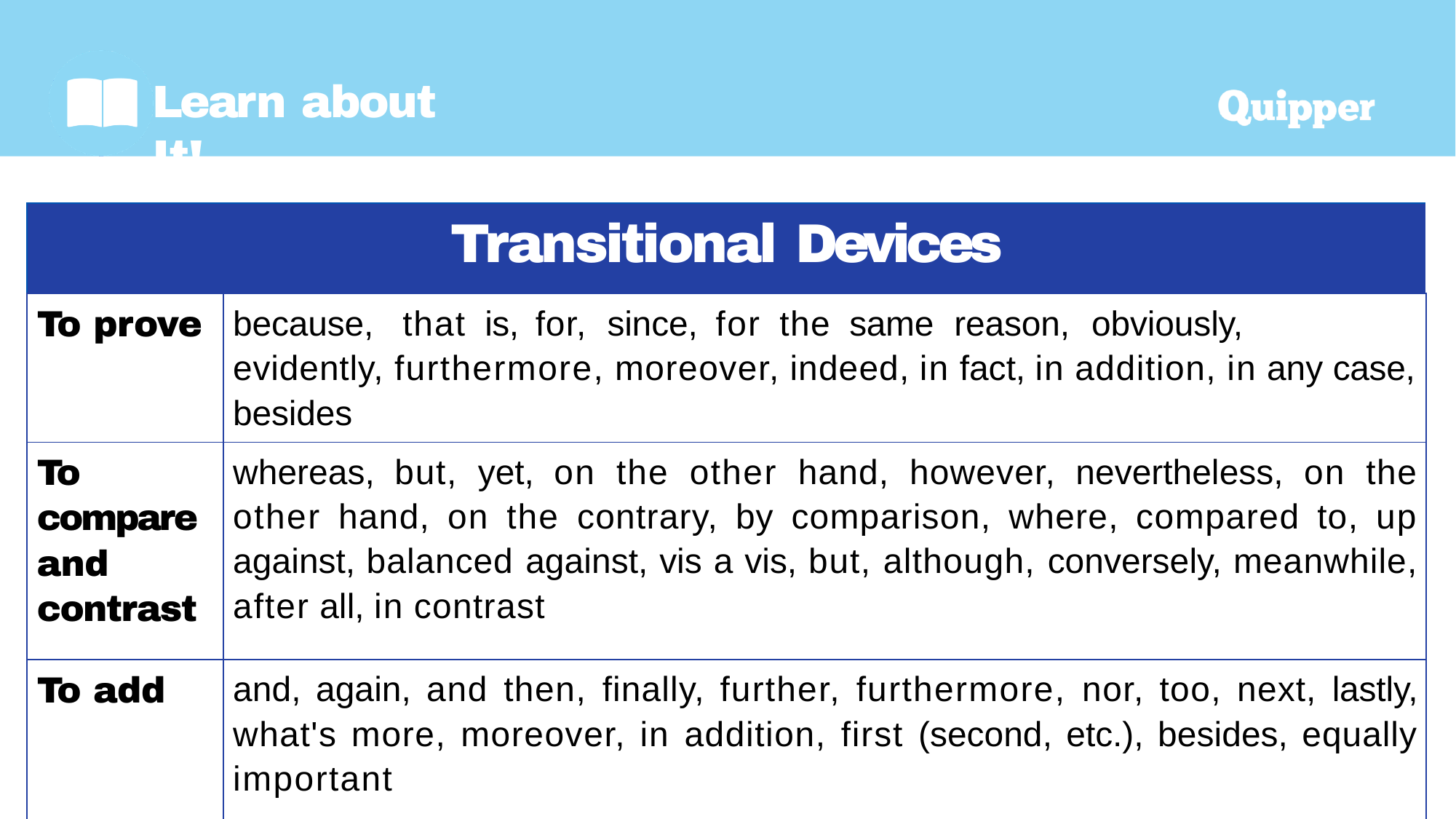

# Learn about It!
| Transitional Devices |  |
| --- | --- |
| To prove | because, that is, for, since, for the same reason, obviously, evidently, furthermore, moreover, indeed, in fact, in addition, in any case, besides |
| To compare and contrast | whereas, but, yet, on the other hand, however, nevertheless, on the other hand, on the contrary, by comparison, where, compared to, up against, balanced against, vis a vis, but, although, conversely, meanwhile, after all, in contrast |
| To add | and, again, and then, finally, further, furthermore, nor, too, next, lastly, what's more, moreover, in addition, first (second, etc.), besides, equally important |